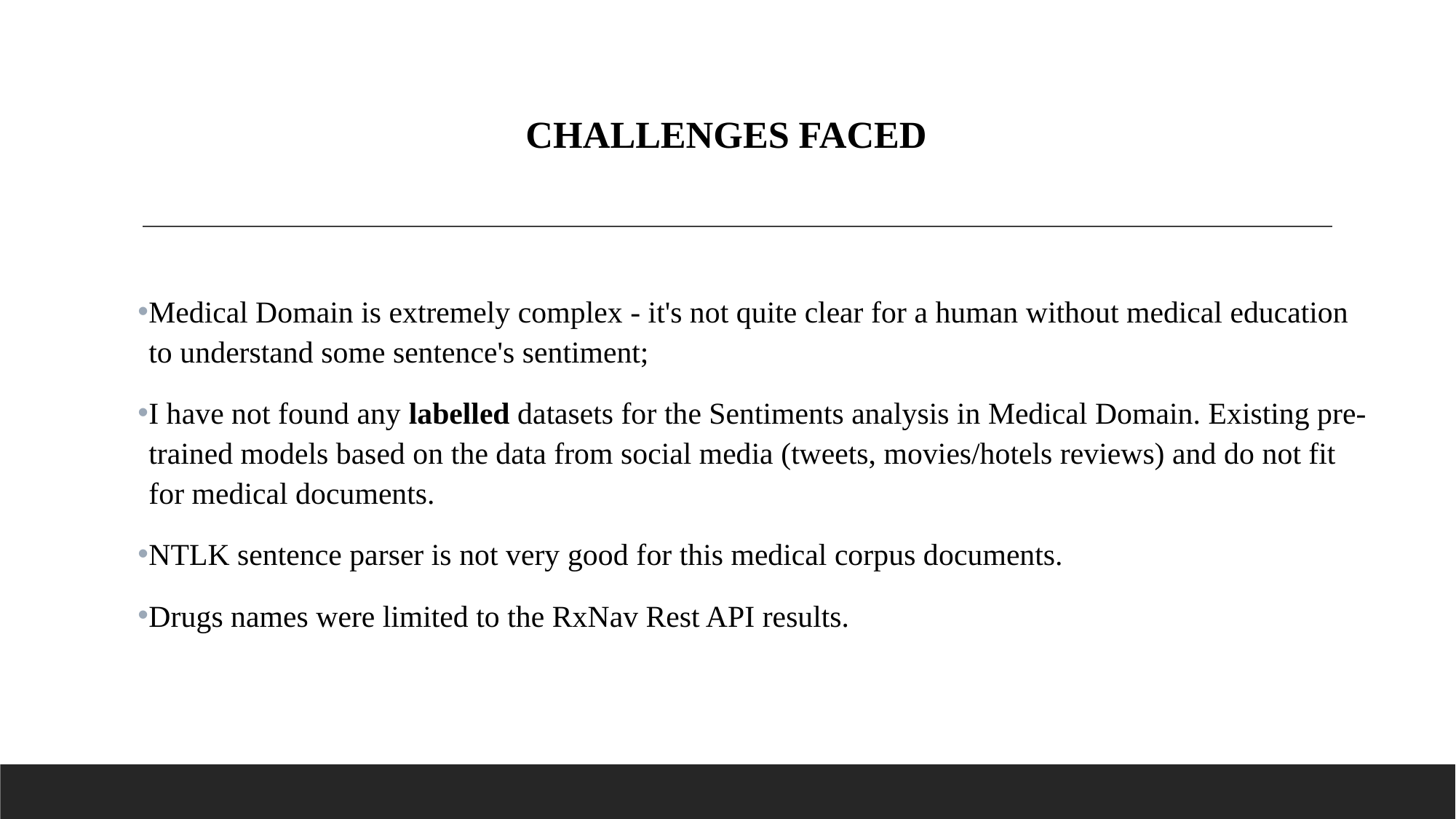

# CHALLENGES FACED
Medical Domain is extremely complex - it's not quite clear for a human without medical education to understand some sentence's sentiment;
I have not found any labelled datasets for the Sentiments analysis in Medical Domain. Existing pre-trained models based on the data from social media (tweets, movies/hotels reviews) and do not fit for medical documents.
NTLK sentence parser is not very good for this medical corpus documents.
Drugs names were limited to the RxNav Rest API results.